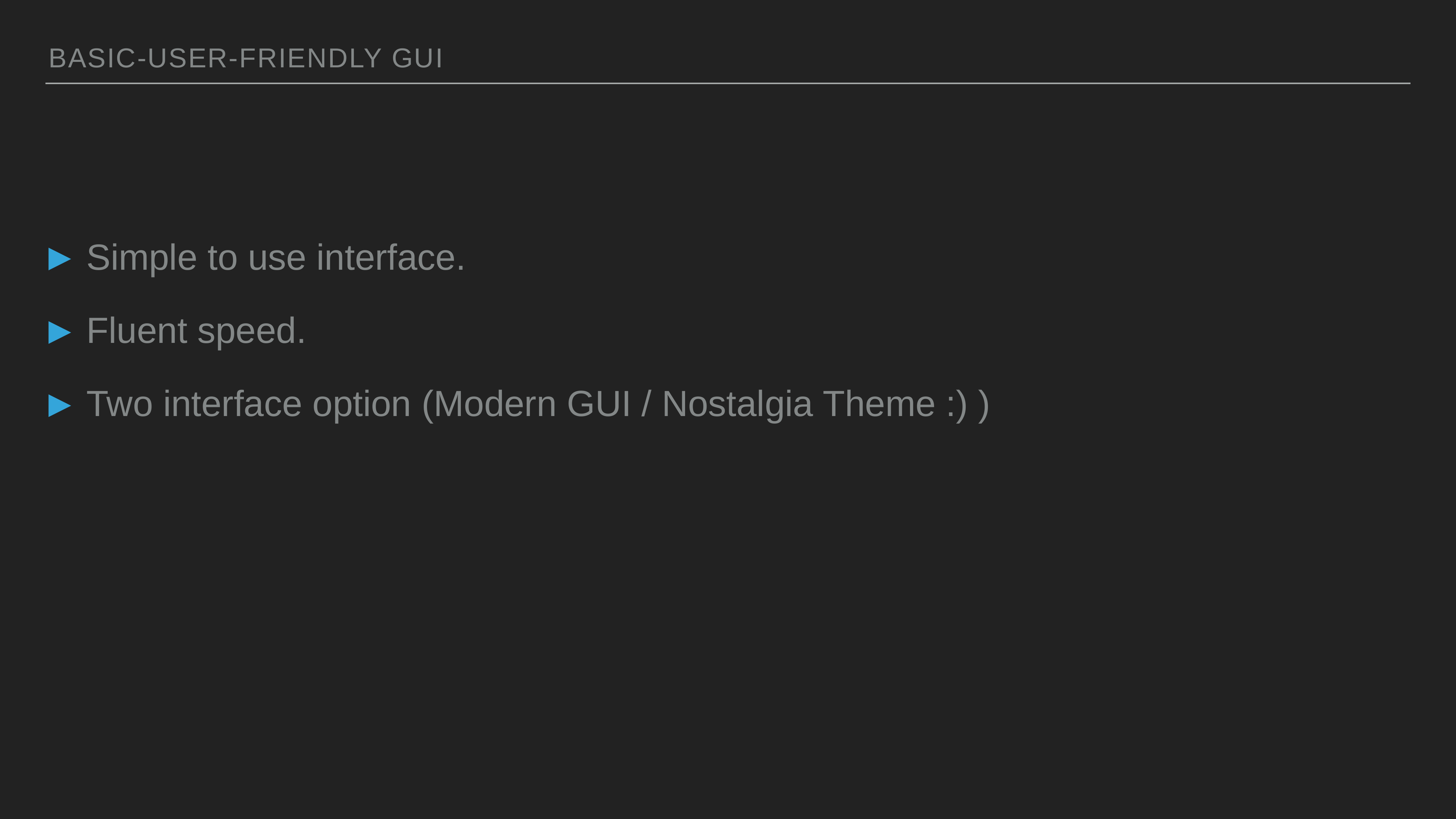

Basic-user-friendly guı
Simple to use interface.
Fluent speed.
Two interface option (Modern GUI / Nostalgia Theme :) )